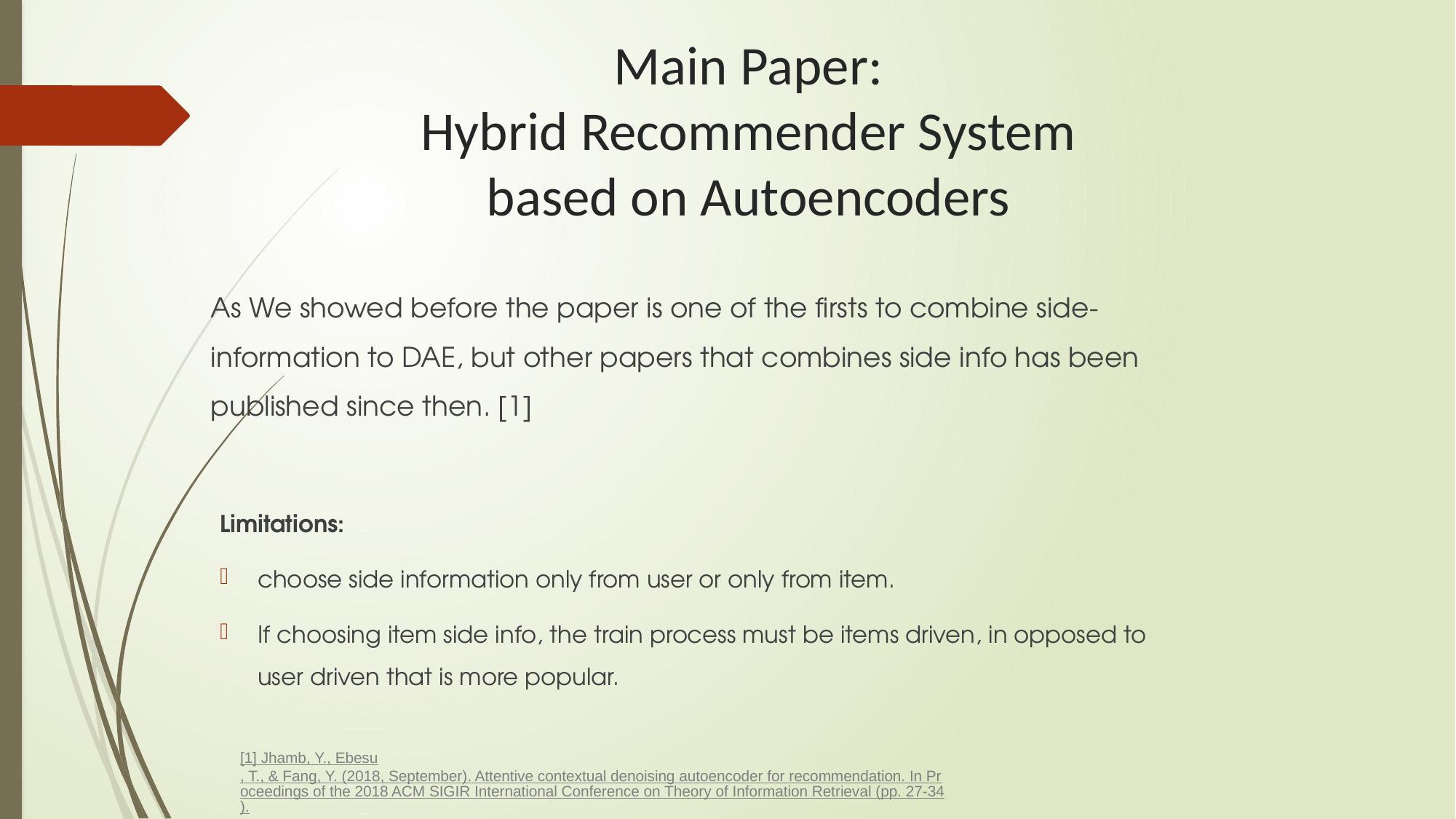

Main Paper:
Hybrid Recommender System based on Autoencoders
As We showed before the paper is one of the firsts to combine side-information to DAE, but other papers that combines side info has been published since then. [1]

Limitations:
choose side information only from user or only from item.
If choosing item side info, the train process must be items driven, in opposed to user driven that is more popular.
[1] Jhamb, Y., Ebesu, T., & Fang, Y. (2018, September). Attentive contextual denoising autoencoder for recommendation. In Proceedings of the 2018 ACM SIGIR International Conference on Theory of Information Retrieval (pp. 27-34).‏